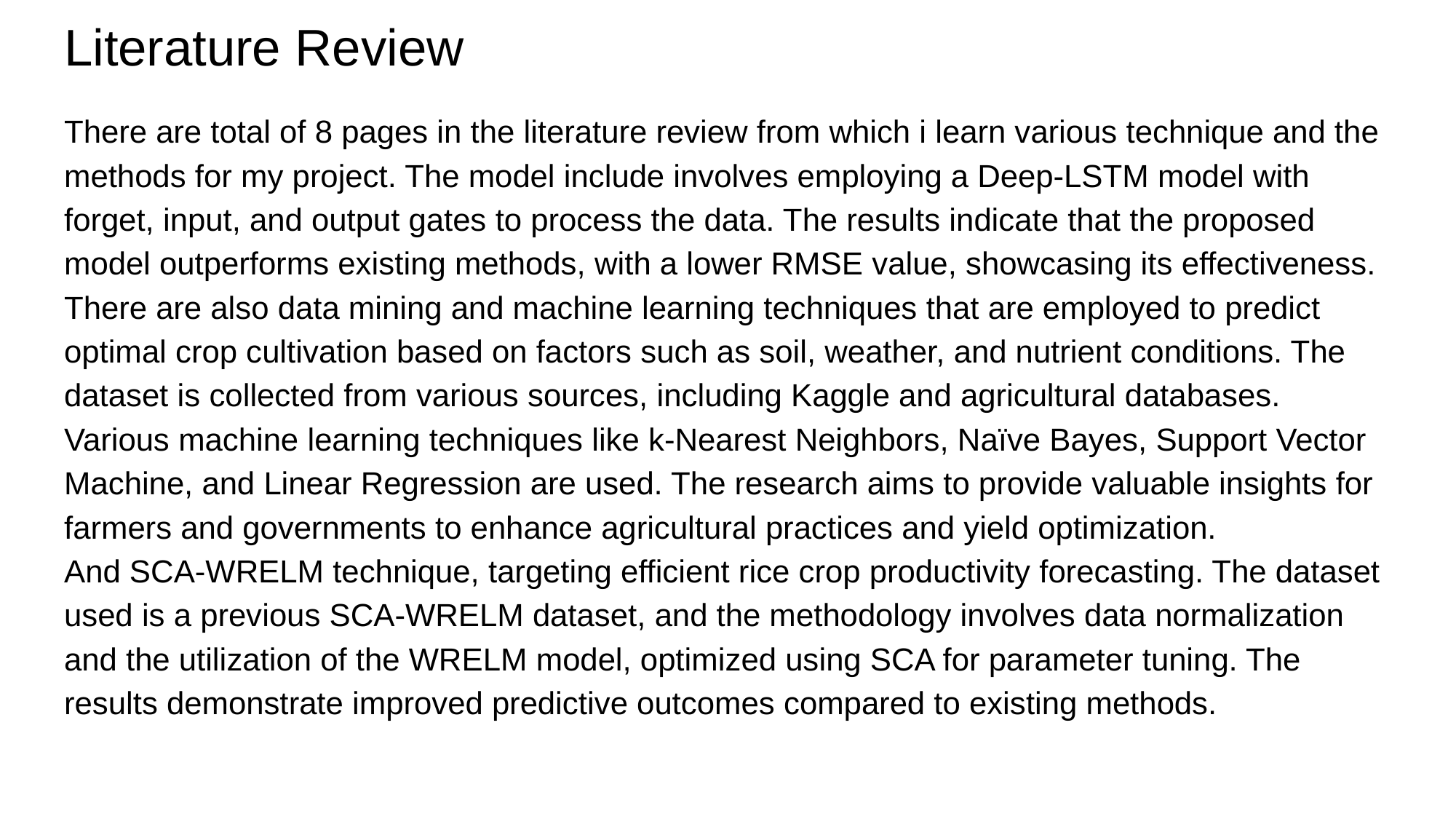

# Literature Review
There are total of 8 pages in the literature review from which i learn various technique and the methods for my project. The model include involves employing a Deep-LSTM model with forget, input, and output gates to process the data. The results indicate that the proposed model outperforms existing methods, with a lower RMSE value, showcasing its effectiveness.
There are also data mining and machine learning techniques that are employed to predict optimal crop cultivation based on factors such as soil, weather, and nutrient conditions. The dataset is collected from various sources, including Kaggle and agricultural databases. Various machine learning techniques like k-Nearest Neighbors, Naïve Bayes, Support Vector Machine, and Linear Regression are used. The research aims to provide valuable insights for farmers and governments to enhance agricultural practices and yield optimization.
And SCA-WRELM technique, targeting efficient rice crop productivity forecasting. The dataset used is a previous SCA-WRELM dataset, and the methodology involves data normalization and the utilization of the WRELM model, optimized using SCA for parameter tuning. The results demonstrate improved predictive outcomes compared to existing methods.